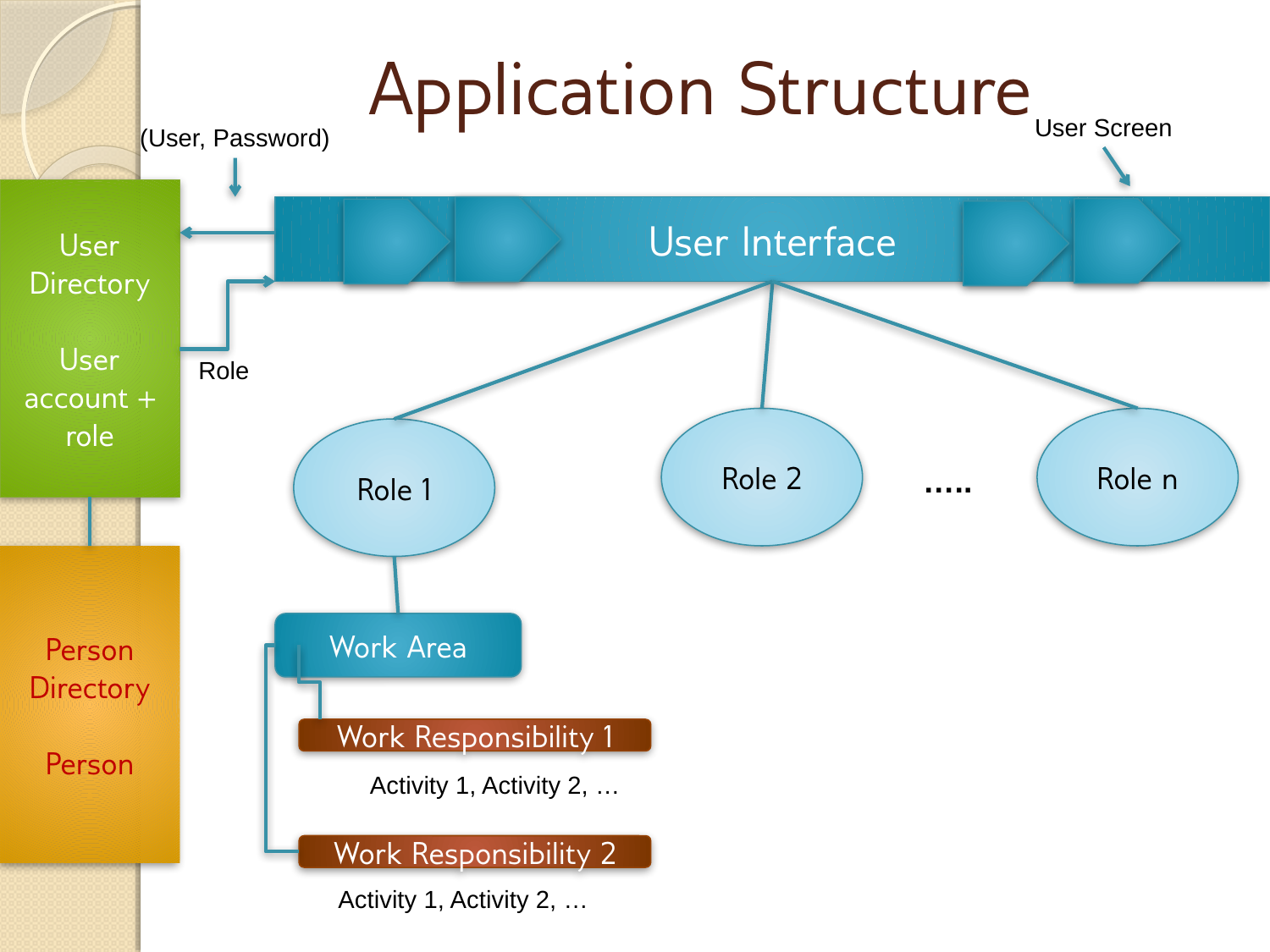

# Application Structure
User Screen
(User, Password)
User Directory

User account +
role
User Interface

Role
Role 2
Role n
Role 1
…..
Person Directory

Person
Work Area
Work Responsibility 1
Activity 1, Activity 2, …
Work Responsibility 2
Activity 1, Activity 2, …